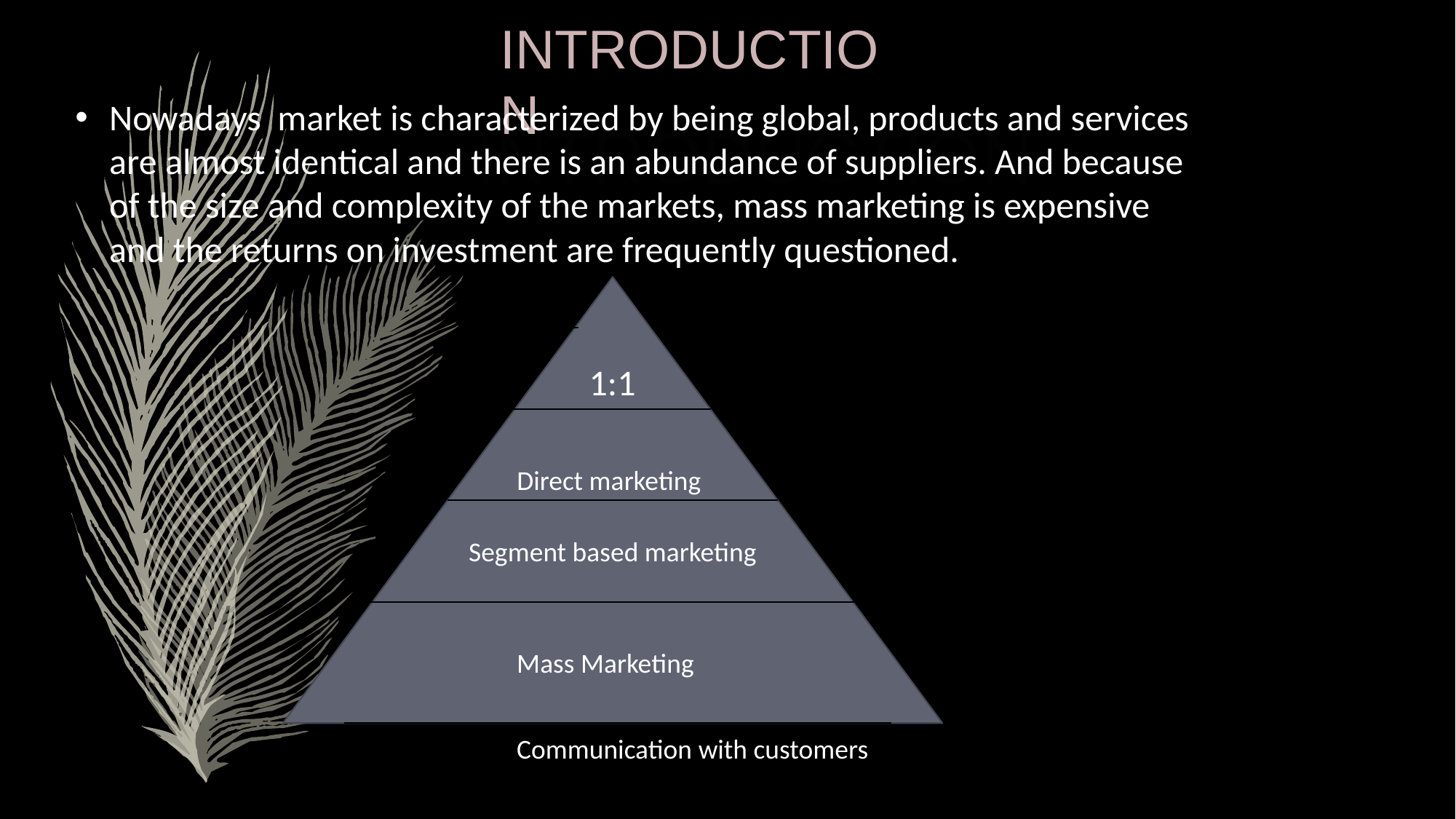

INTRODUCTION
Nowadays  market is characterized by being global, products and services are almost identical and there is an abundance of suppliers. And because of the size and complexity of the markets, mass marketing is expensive and the returns on investment are frequently questioned.
INTRODUCTION

1:1
Direct marketing
Segment based marketing
Mass Marketing
Communication with customers